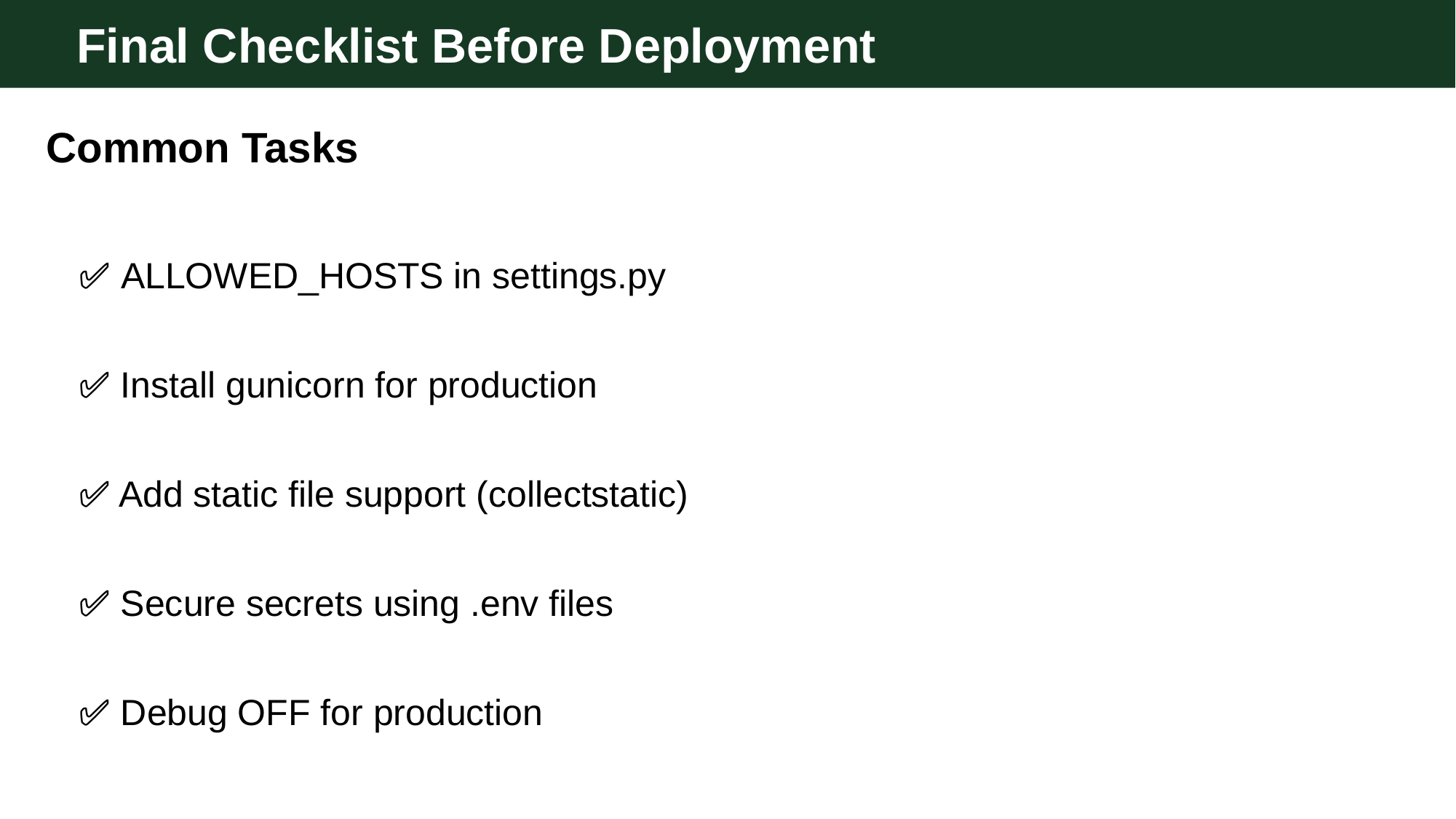

Final Checklist Before Deployment
Common Tasks
✅ ALLOWED_HOSTS in settings.py
✅ Install gunicorn for production
✅ Add static file support (collectstatic)
✅ Secure secrets using .env files
✅ Debug OFF for production